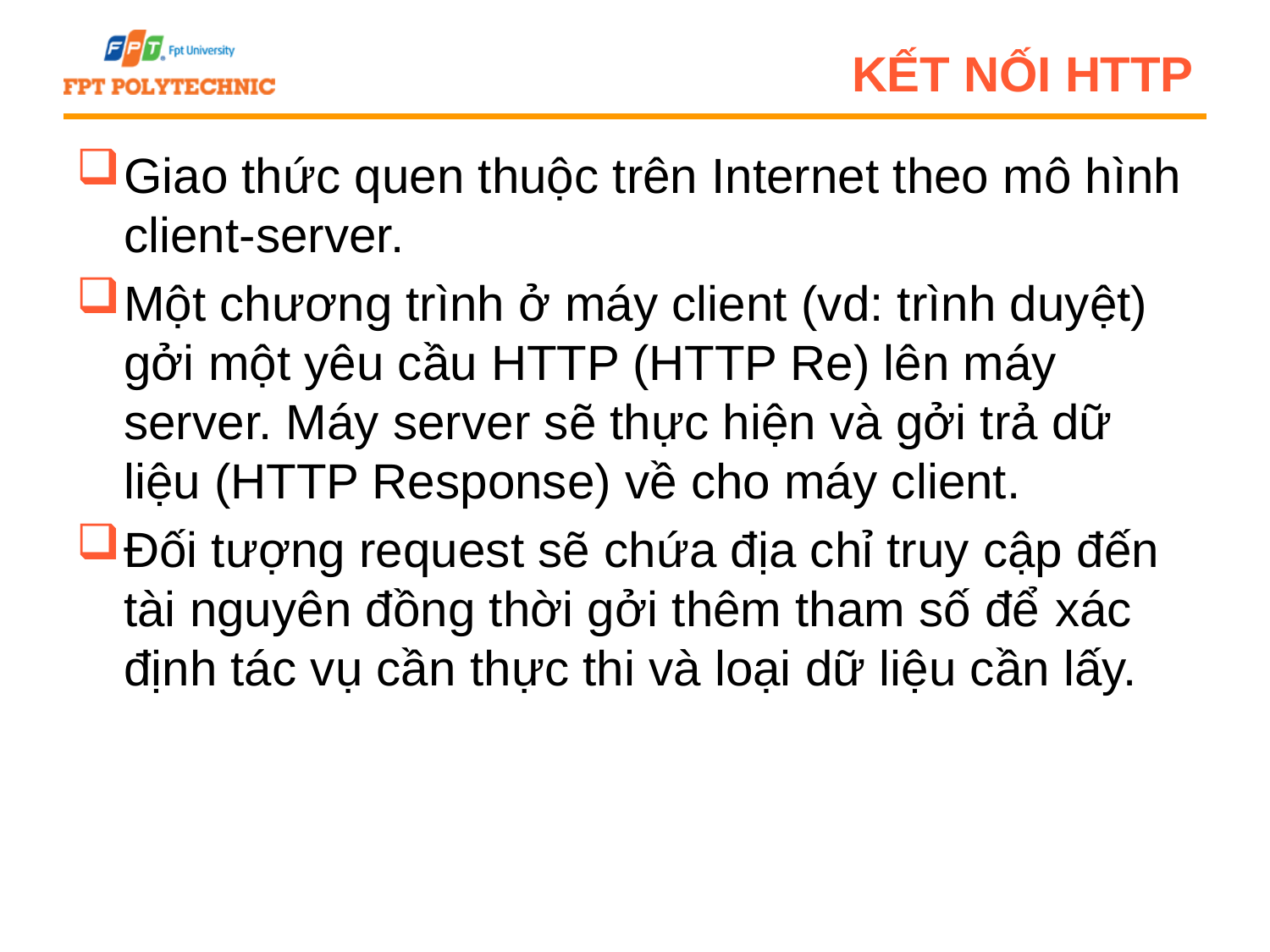

# Kết nối HTTP
Giao thức quen thuộc trên Internet theo mô hình client-server.
Một chương trình ở máy client (vd: trình duyệt) gởi một yêu cầu HTTP (HTTP Re) lên máy server. Máy server sẽ thực hiện và gởi trả dữ liệu (HTTP Response) về cho máy client.
Đối tượng request sẽ chứa địa chỉ truy cập đến tài nguyên đồng thời gởi thêm tham số để xác định tác vụ cần thực thi và loại dữ liệu cần lấy.